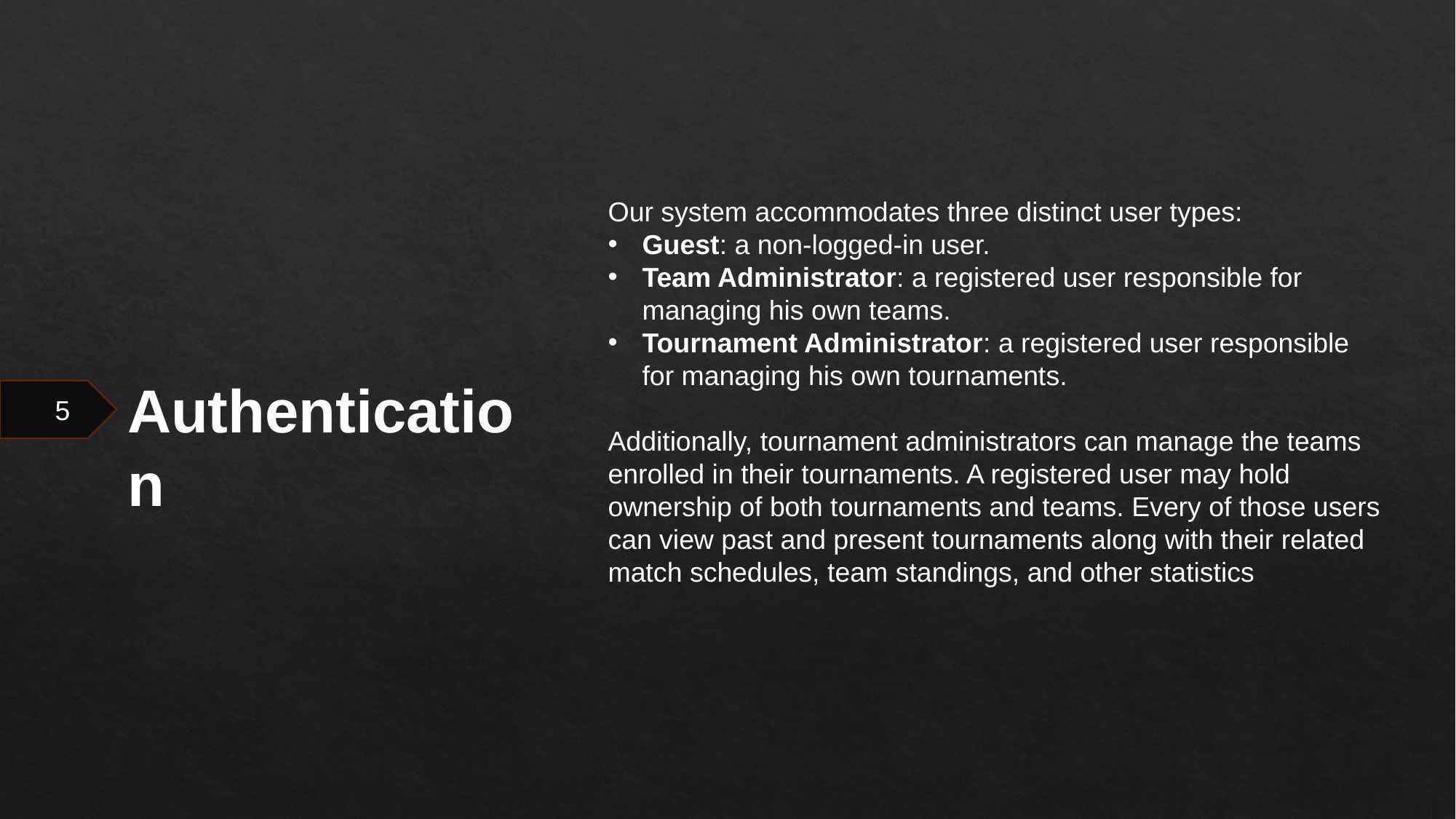

Our system accommodates three distinct user types:
Guest: a non-logged-in user.
Team Administrator: a registered user responsible for managing his own teams.
Tournament Administrator: a registered user responsible for managing his own tournaments.

Additionally, tournament administrators can manage the teams enrolled in their tournaments. A registered user may hold ownership of both tournaments and teams. Every of those users can view past and present tournaments along with their related match schedules, team standings, and other statistics
Authentication
   5